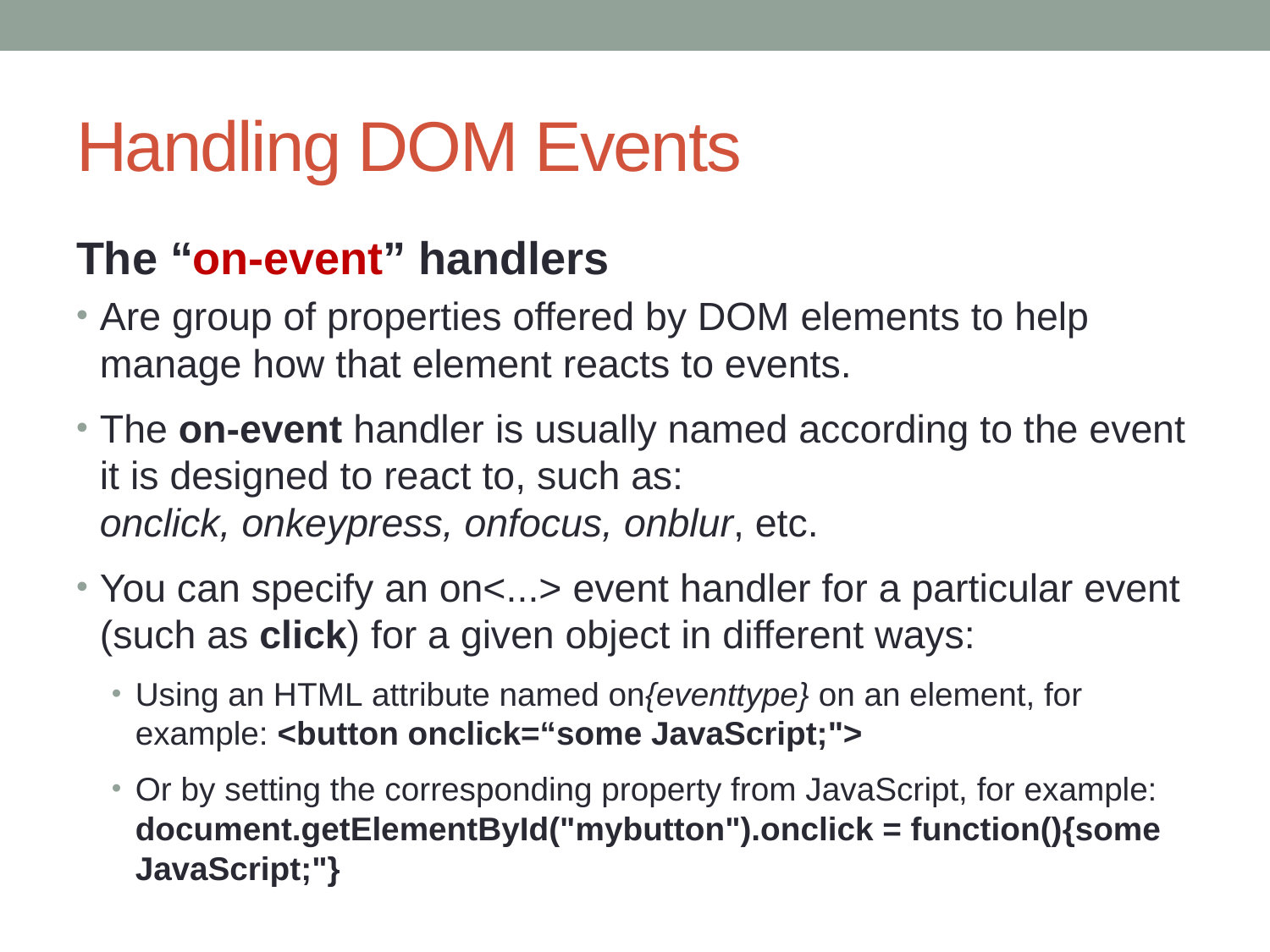

# Handling DOM Events
The “on-event” handlers
Are group of properties offered by DOM elements to help manage how that element reacts to events.
The on-event handler is usually named according to the event it is designed to react to, such as: onclick, onkeypress, onfocus, onblur, etc.
You can specify an on<...> event handler for a particular event (such as click) for a given object in different ways:
Using an HTML attribute named on{eventtype} on an element, for example: <button onclick=“some JavaScript;">
Or by setting the corresponding property from JavaScript, for example: document.getElementById("mybutton").onclick = function(){some JavaScript;"}